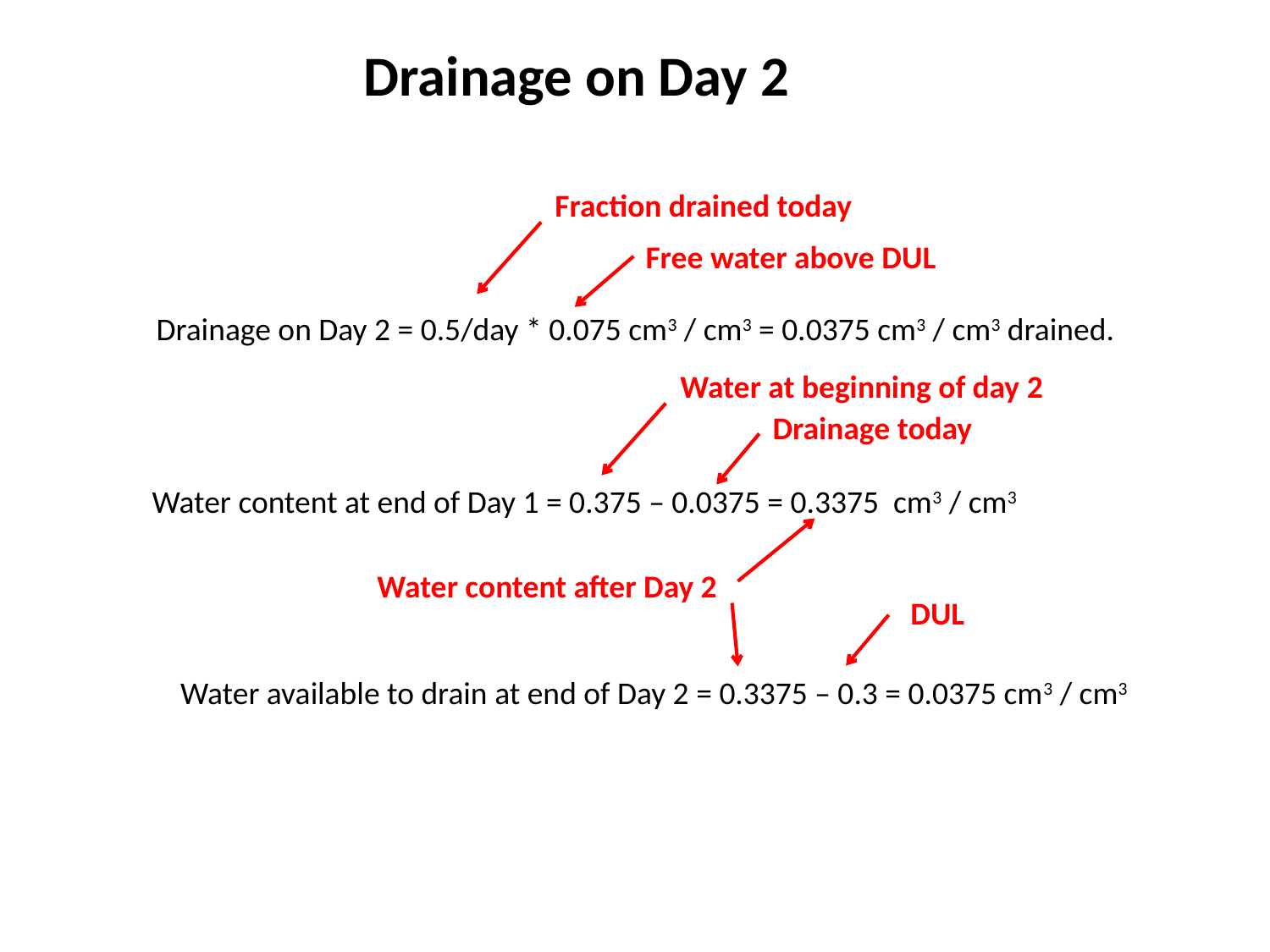

Drainage on Day 2
Fraction drained today
Free water above DUL

Drainage on Day 2 = 0.5/day * 0.075 cm3 / cm3 = 0.0375 cm3 / cm3 drained.
Water at beginning of day 2
Drainage today
Water content at end of Day 1 = 0.375 – 0.0375 = 0.3375  cm3 / cm3
Water content after Day 2
DUL
Water available to drain at end of Day 2 = 0.3375 – 0.3 = 0.0375 cm3 / cm3